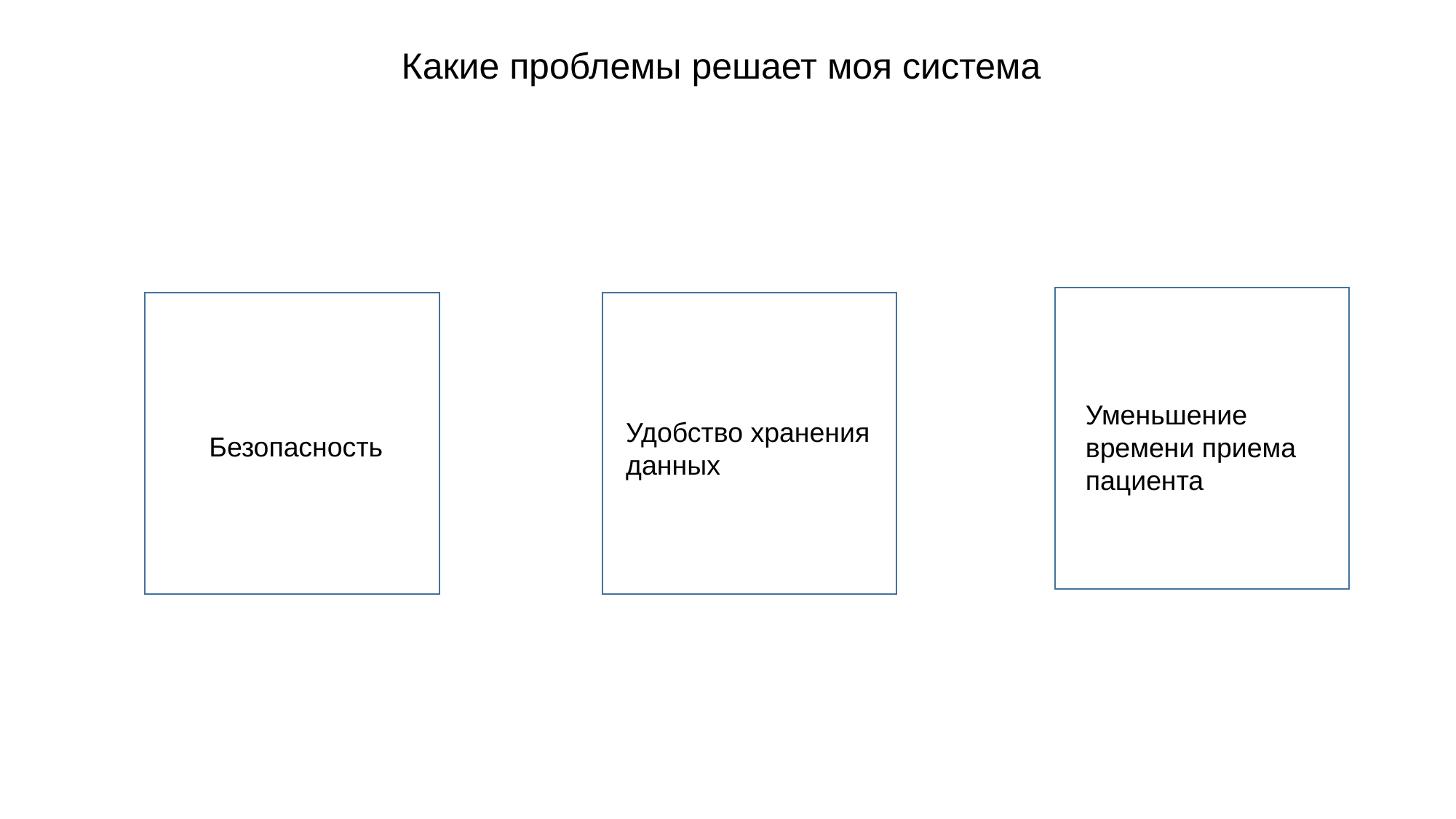

Какие проблемы решает моя система

Уменьшение времени приема пациента
Удобство хранения
данных
Безопасность